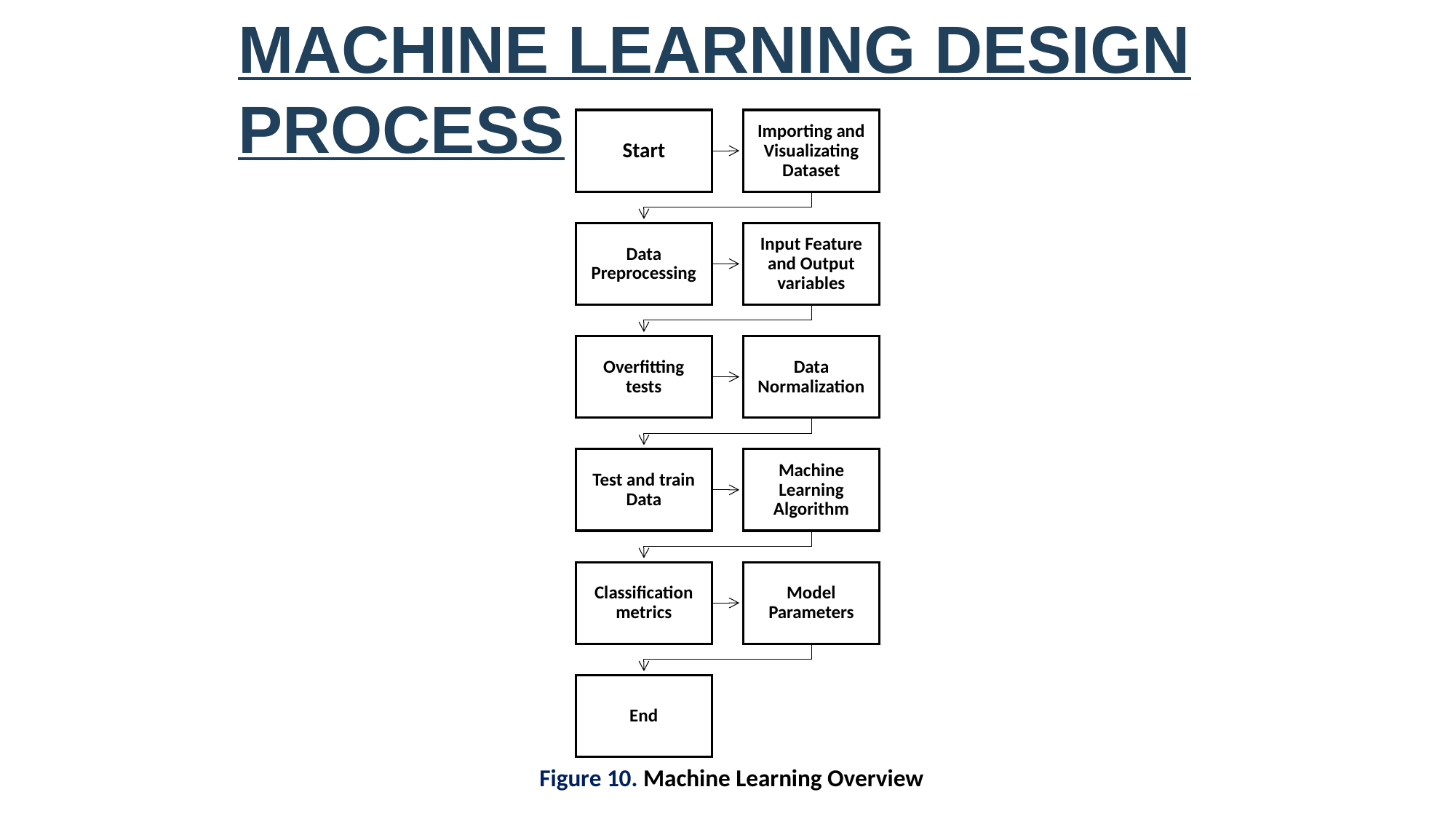

MACHINE LEARNING DESIGN PROCESS

Start

Importing and Visualizating Dataset

Data Preprocessing

Input Feature and Output variables

Overfitting tests

Data Normalization

Test and train Data

Machine Learning Algorithm

Classification metrics

Model Parameters
End
Figure 10. Machine Learning Overview